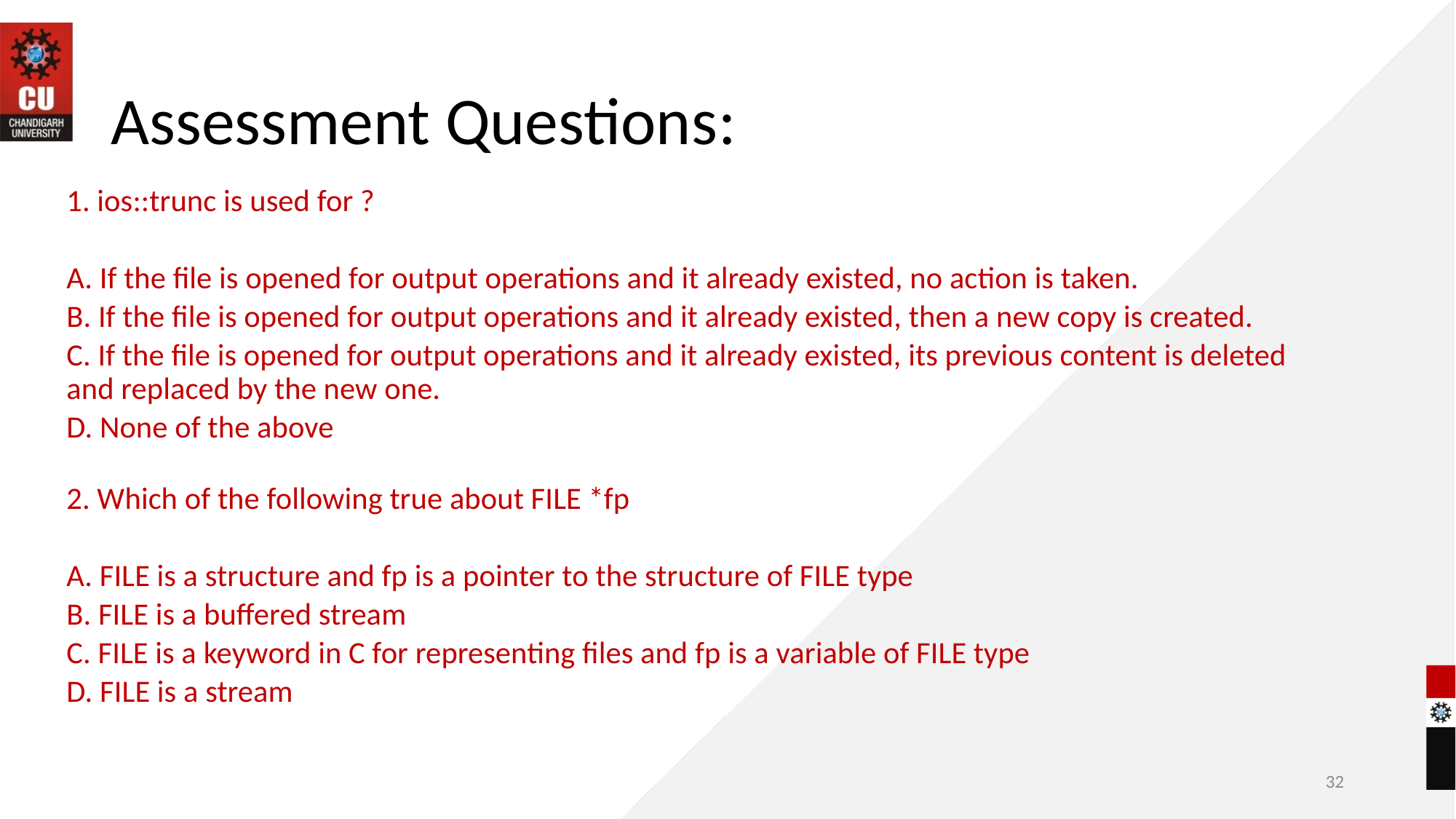

# Assessment Questions:
1. ios::trunc is used for ?

A. If the file is opened for output operations and it already existed, no action is taken.
B. If the file is opened for output operations and it already existed, then a new copy is created.
C. If the file is opened for output operations and it already existed, its previous content is deleted and replaced by the new one.
D. None of the above
2. Which of the following true about FILE *fp

A. FILE is a structure and fp is a pointer to the structure of FILE type
B. FILE is a buffered stream
C. FILE is a keyword in C for representing files and fp is a variable of FILE type
D. FILE is a stream
32